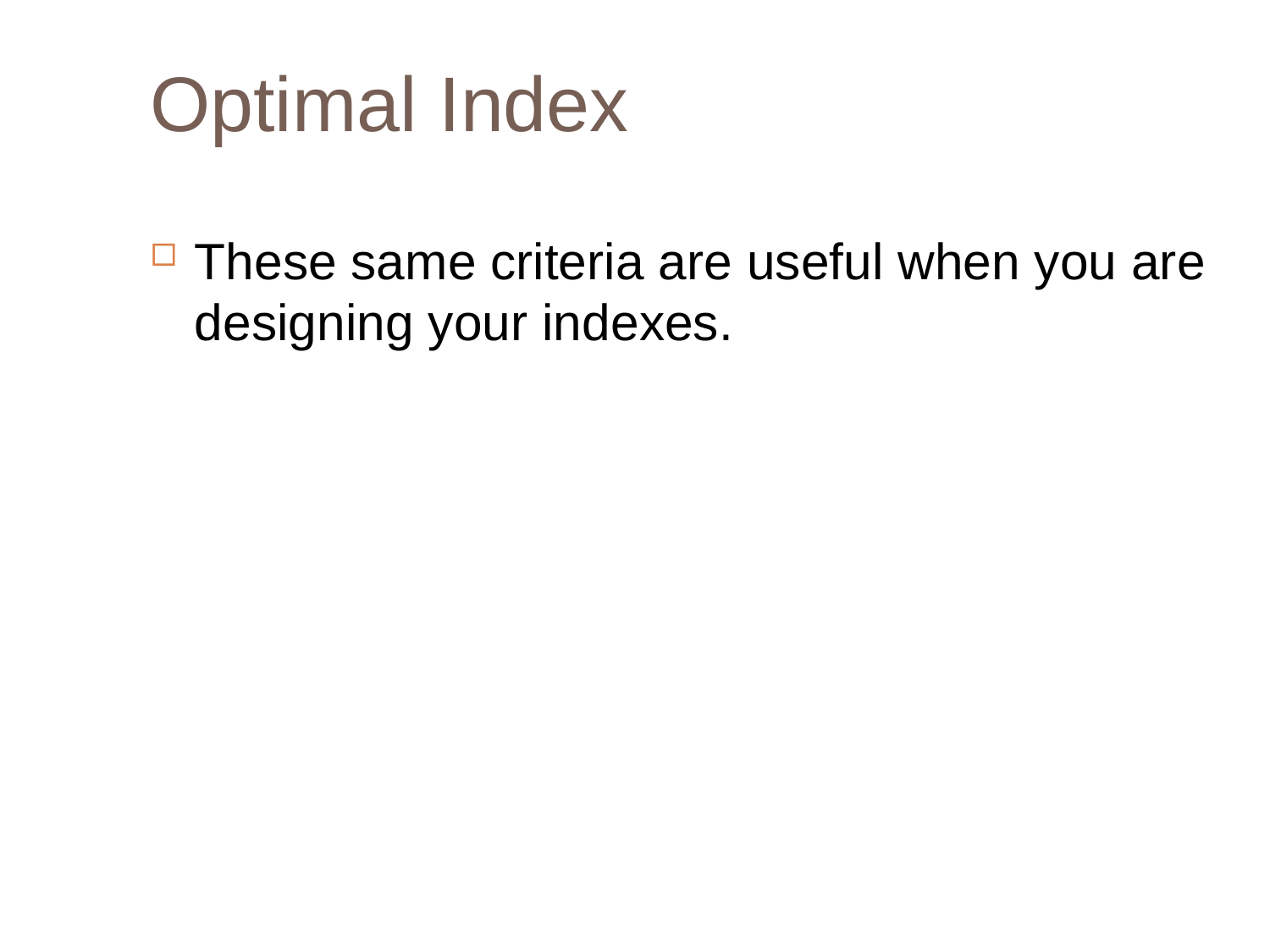

Optimal Index
These same criteria are useful when you are designing your indexes.